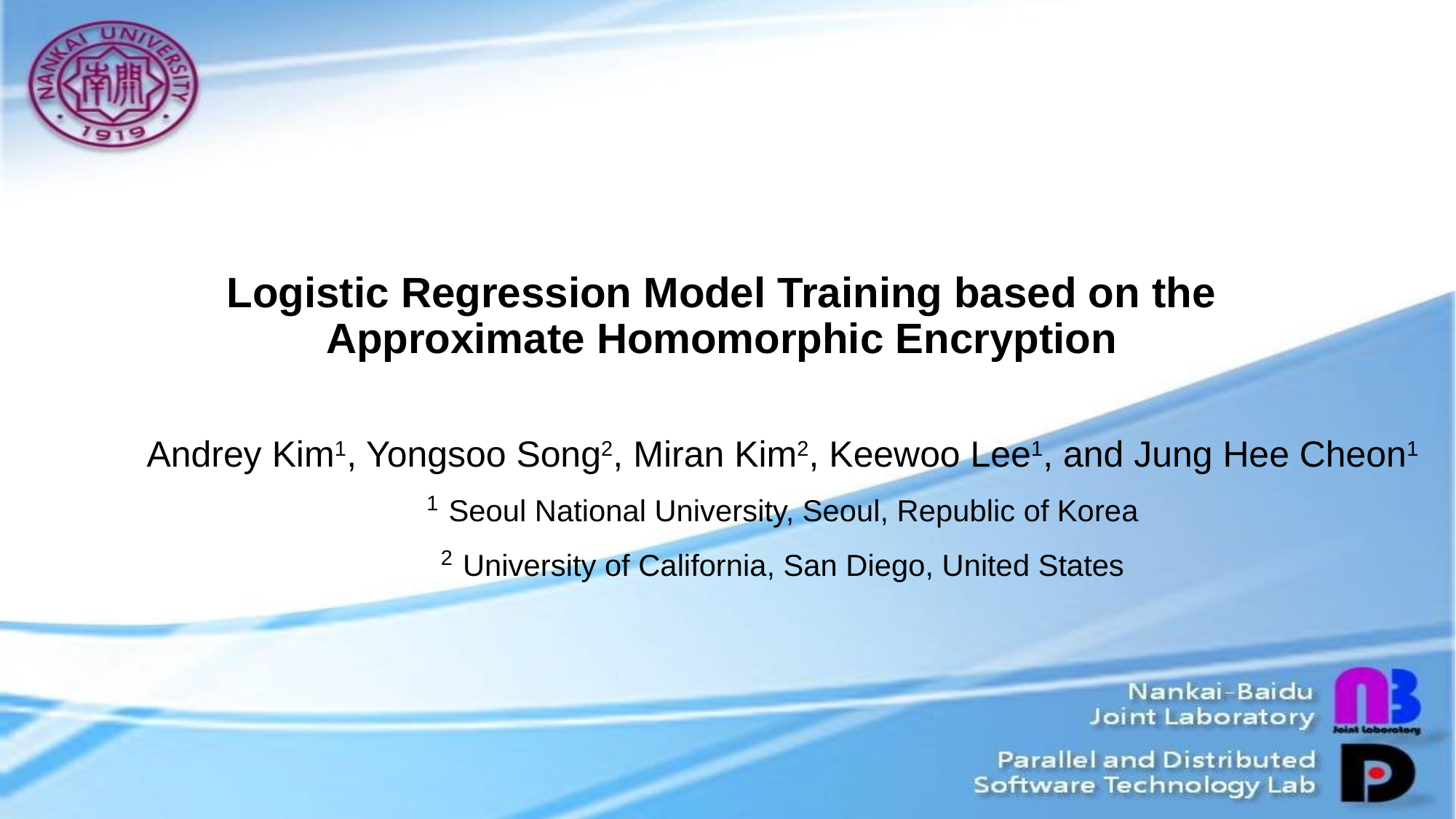

# Logistic Regression Model Training based on the Approximate Homomorphic Encryption
Andrey Kim1, Yongsoo Song2, Miran Kim2, Keewoo Lee1, and Jung Hee Cheon1
1 Seoul National University, Seoul, Republic of Korea
2 University of California, San Diego, United States